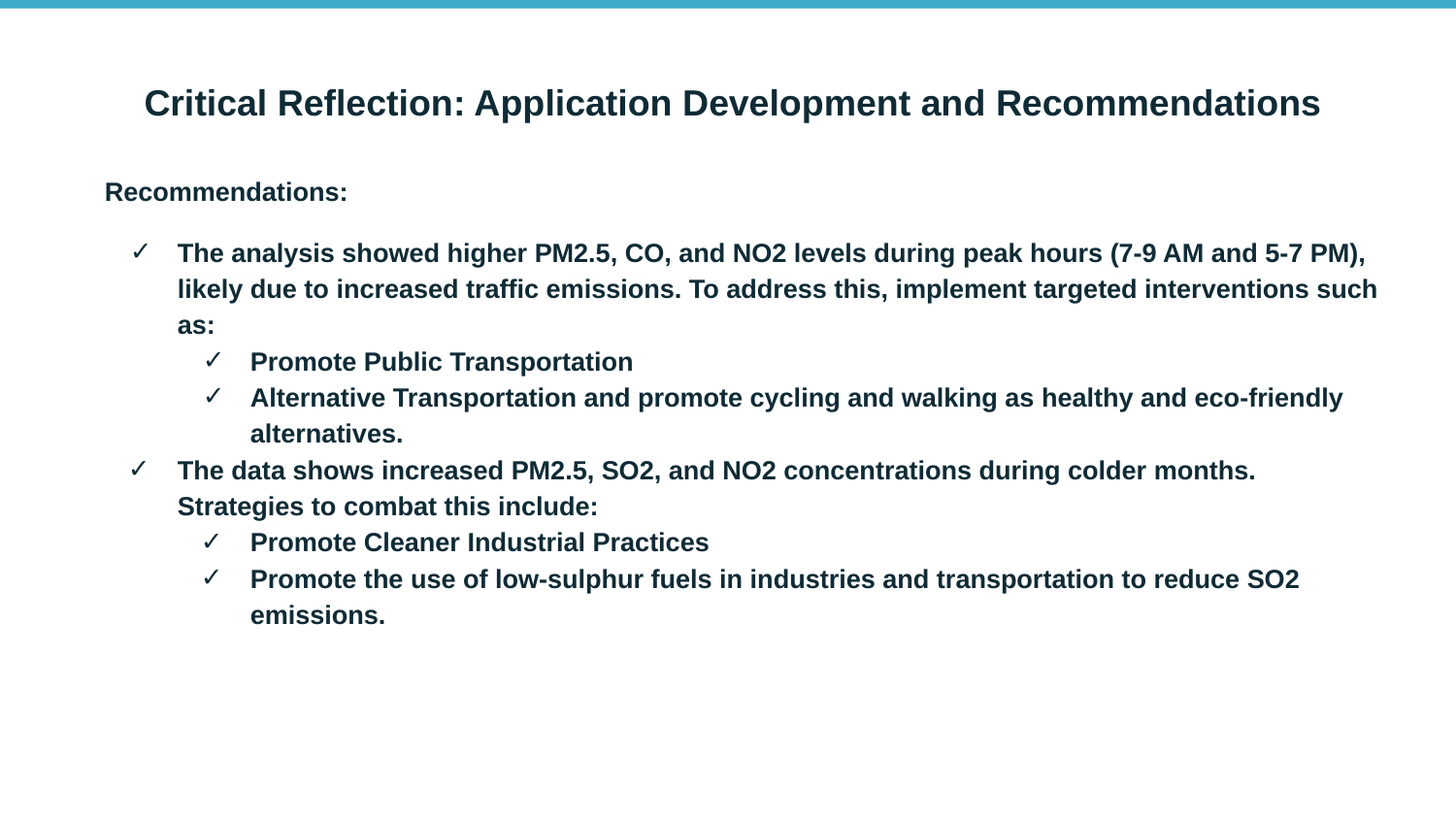

# Critical Reflection: Application Development and Recommendations
Recommendations:
The analysis showed higher PM2.5, CO, and NO2 levels during peak hours (7-9 AM and 5-7 PM), likely due to increased traffic emissions. To address this, implement targeted interventions such as:
Promote Public Transportation
Alternative Transportation and promote cycling and walking as healthy and eco-friendly alternatives.
The data shows increased PM2.5, SO2, and NO2 concentrations during colder months. Strategies to combat this include:
Promote Cleaner Industrial Practices
Promote the use of low-sulphur fuels in industries and transportation to reduce SO2 emissions.